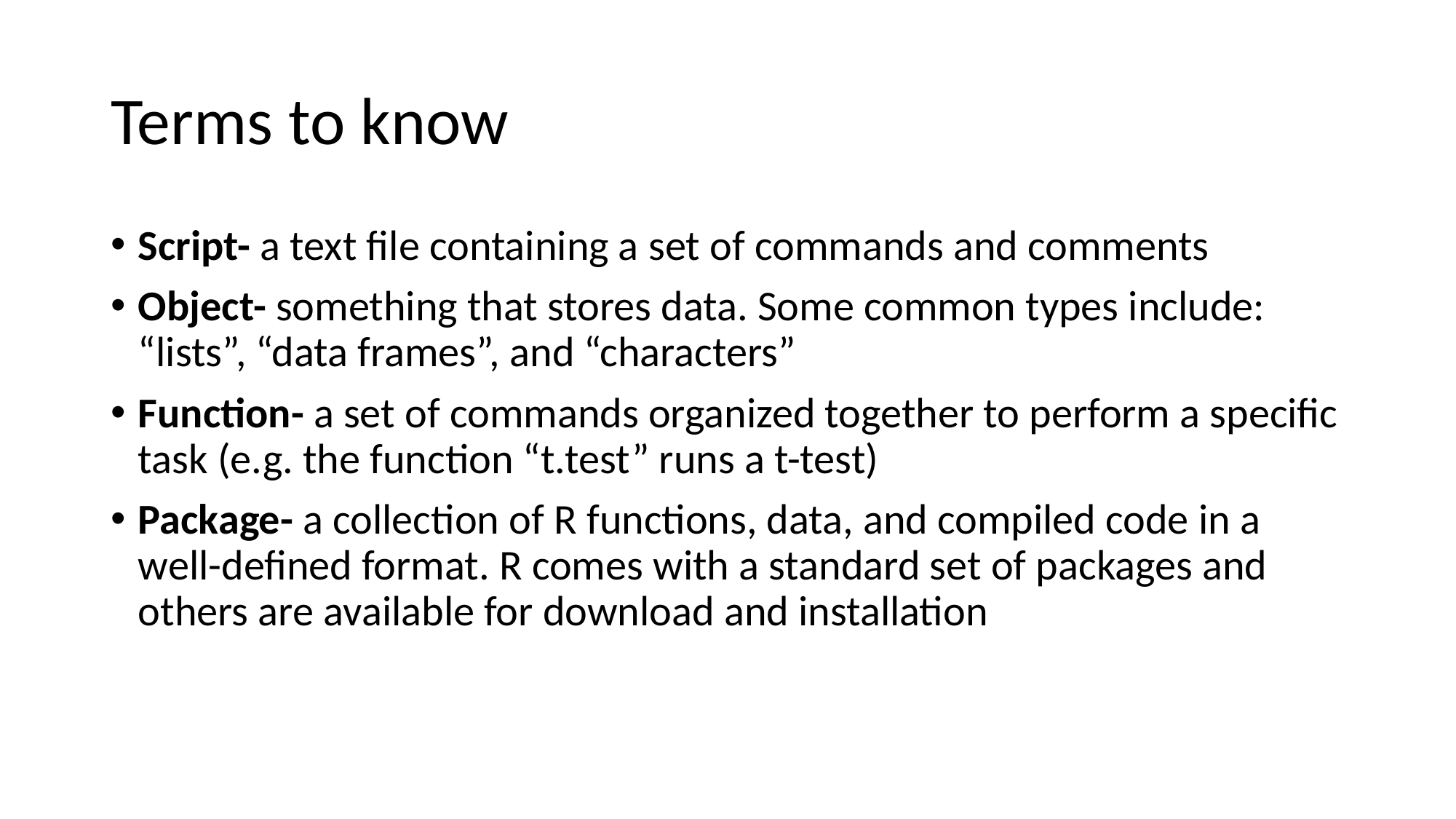

# Terms to know
Script- a text file containing a set of commands and comments
Object- something that stores data. Some common types include: “lists”, “data frames”, and “characters”
Function- a set of commands organized together to perform a specific task (e.g. the function “t.test” runs a t-test)
Package- a collection of R functions, data, and compiled code in a well-defined format. R comes with a standard set of packages and others are available for download and installation